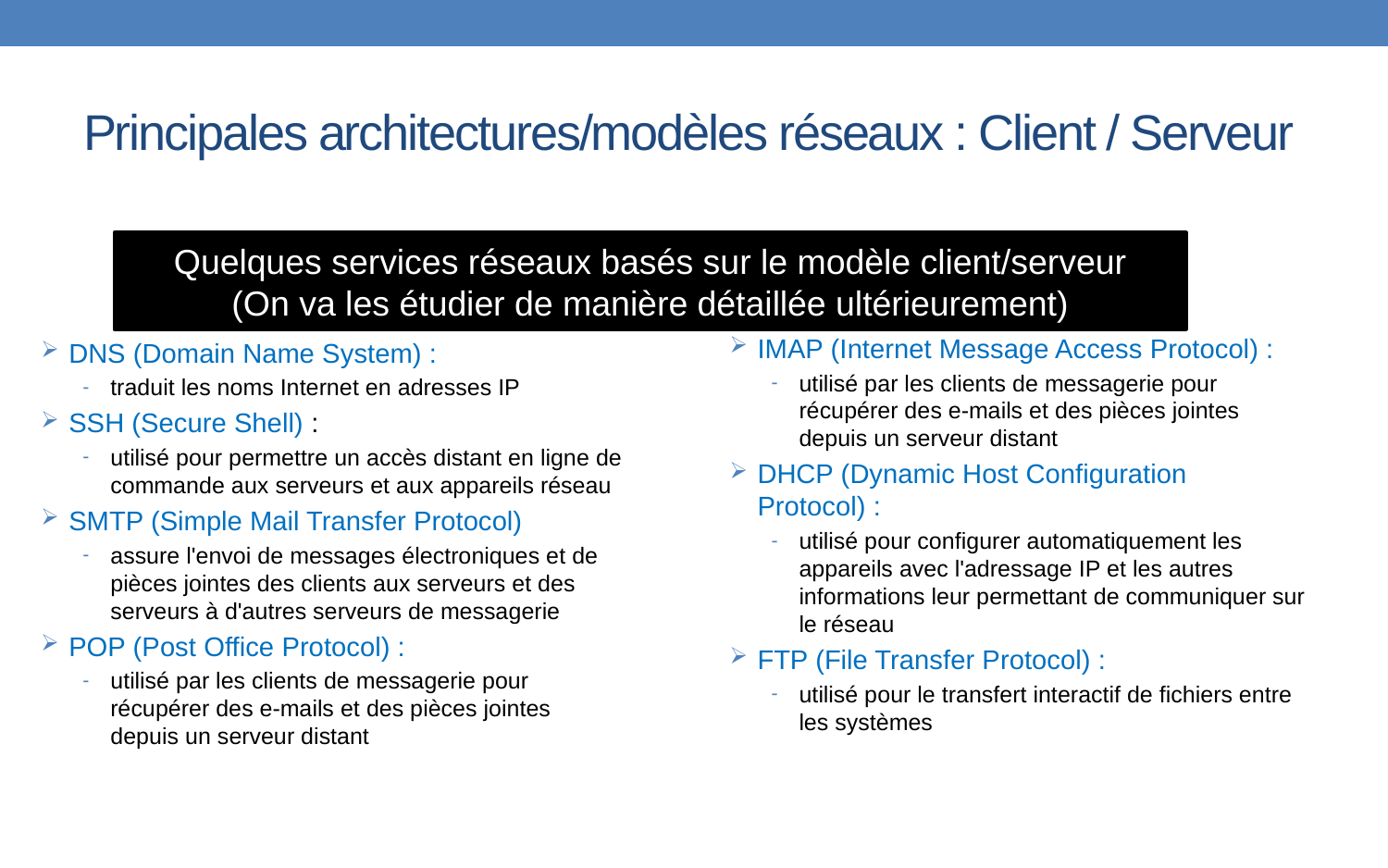

# Principales architectures/modèles réseaux : Client / Serveur
Quelques services réseaux basés sur le modèle client/serveur
(On va les étudier de manière détaillée ultérieurement)
IMAP (Internet Message Access Protocol) :
utilisé par les clients de messagerie pour récupérer des e-mails et des pièces jointes depuis un serveur distant
DHCP (Dynamic Host Configuration Protocol) :
utilisé pour configurer automatiquement les appareils avec l'adressage IP et les autres informations leur permettant de communiquer sur le réseau
FTP (File Transfer Protocol) :
utilisé pour le transfert interactif de fichiers entre les systèmes
DNS (Domain Name System) :
traduit les noms Internet en adresses IP
SSH (Secure Shell) :
utilisé pour permettre un accès distant en ligne de commande aux serveurs et aux appareils réseau
SMTP (Simple Mail Transfer Protocol)
assure l'envoi de messages électroniques et de pièces jointes des clients aux serveurs et des serveurs à d'autres serveurs de messagerie
POP (Post Office Protocol) :
utilisé par les clients de messagerie pour récupérer des e-mails et des pièces jointes depuis un serveur distant